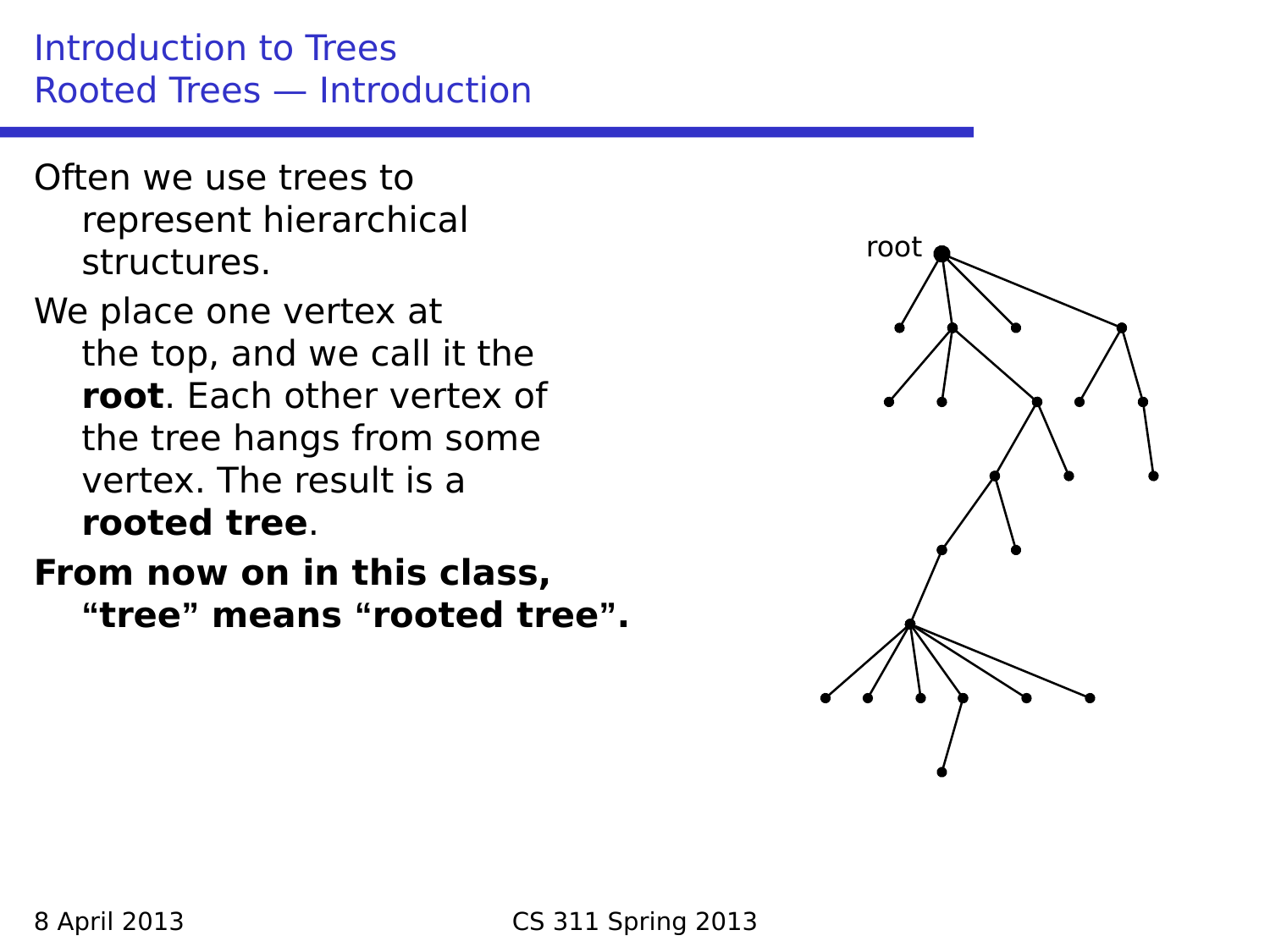

# Introduction to Trees Rooted Trees — Introduction
Often we use trees to
represent hierarchical
structures.
We place one vertex at
the top, and we call it the
root. Each other vertex of
the tree hangs from some
vertex. The result is a
rooted tree.
From now on in this class,
“tree” means “rooted tree”.
root

8 April 2013
CS 311 Spring 2013